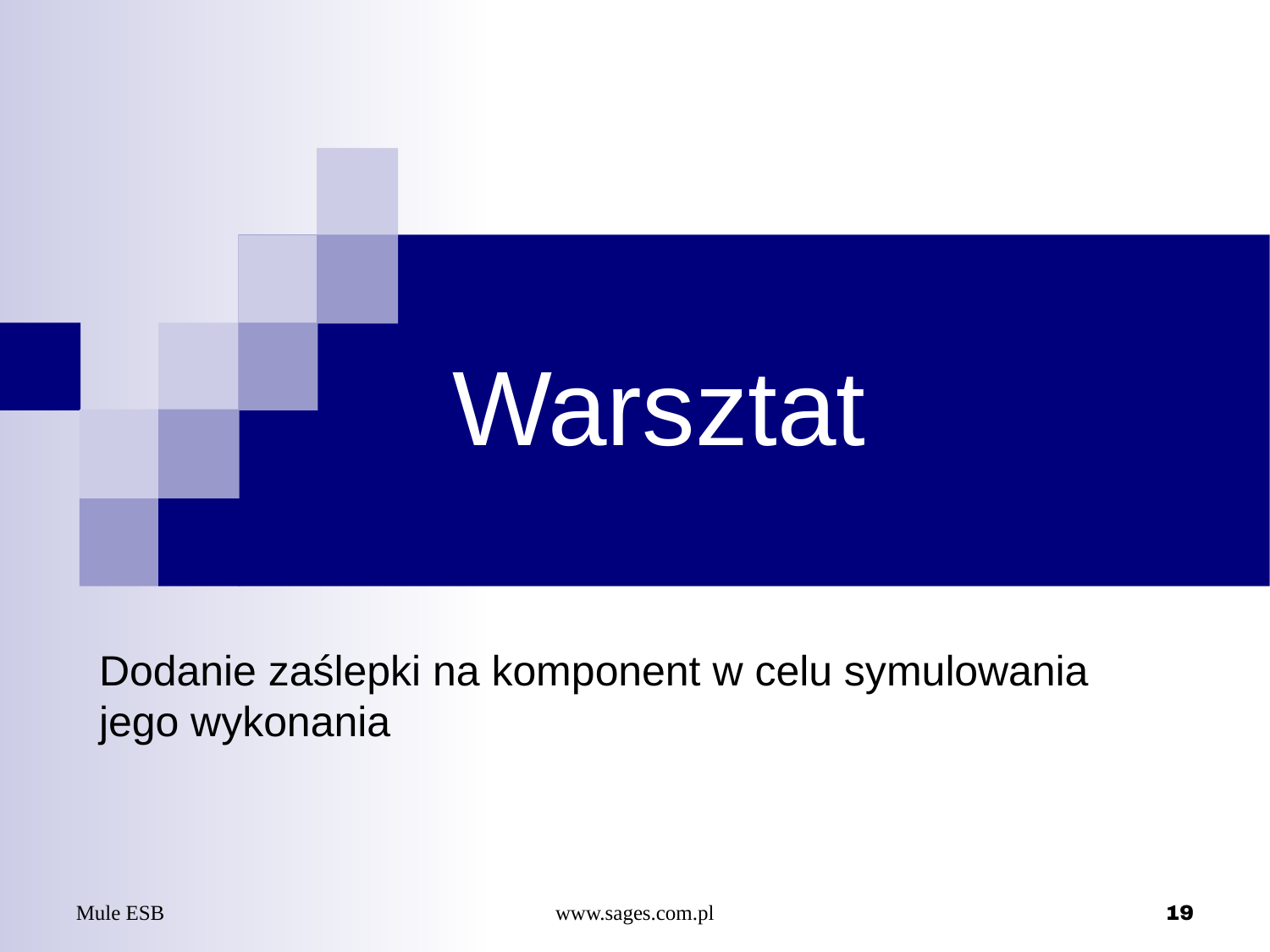

# Warsztat
Dodanie zaślepki na komponent w celu symulowania jego wykonania
Mule ESB
www.sages.com.pl
19